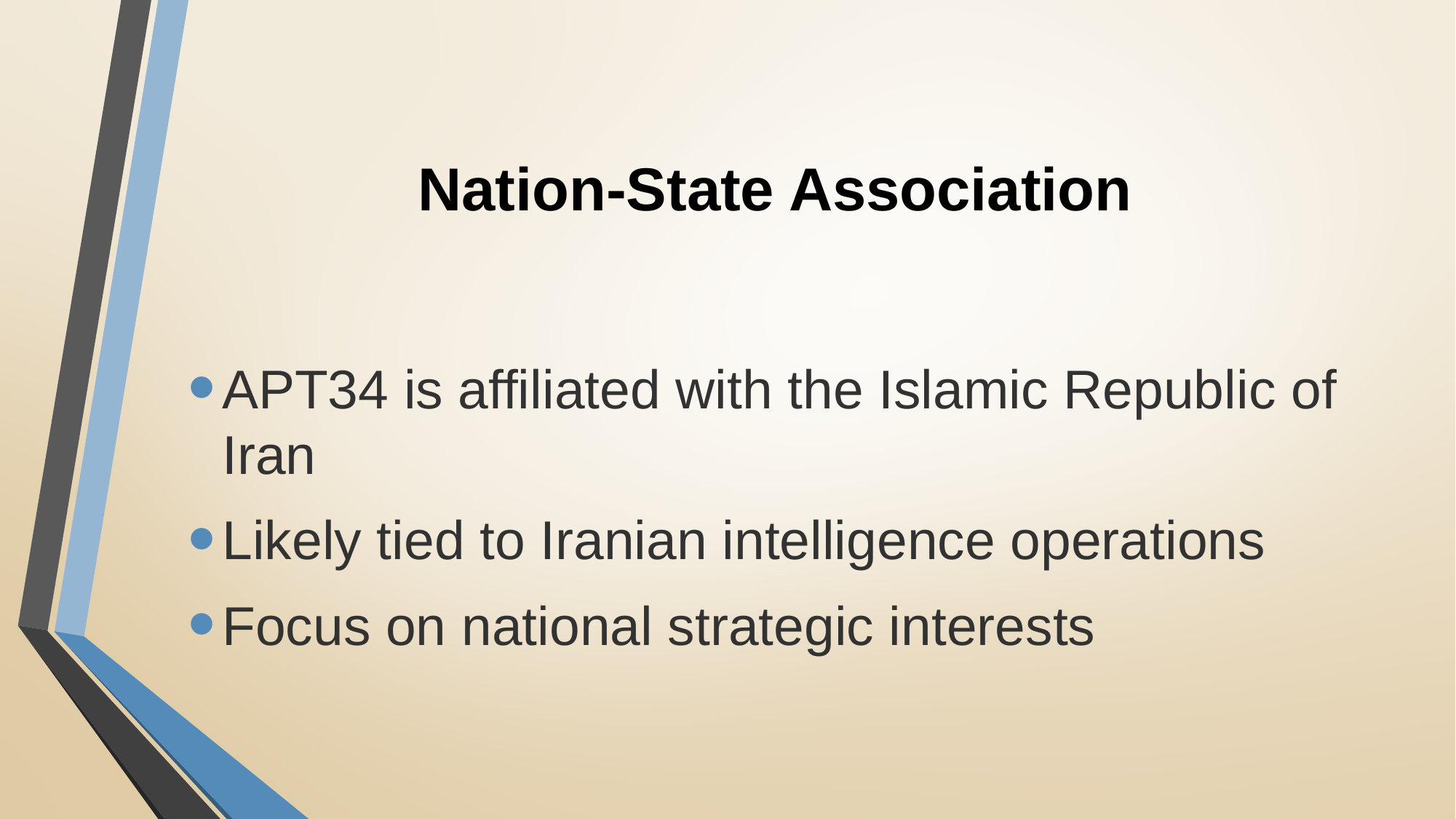

# Nation-State Association
APT34 is affiliated with the Islamic Republic of Iran
Likely tied to Iranian intelligence operations
Focus on national strategic interests